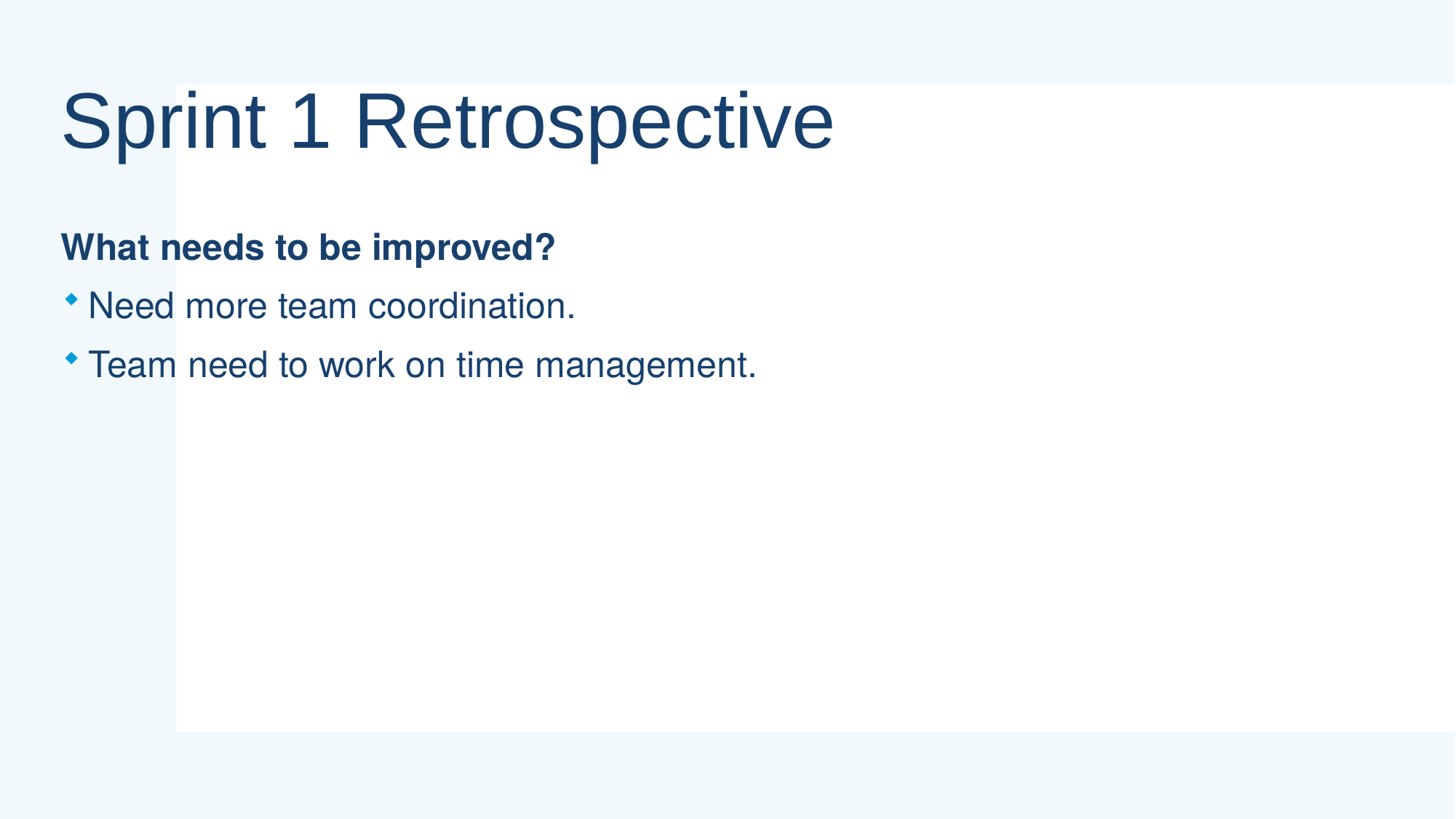

# Sprint 1 Retrospective
What needs to be improved?
Need more team coordination.
Team need to work on time management.